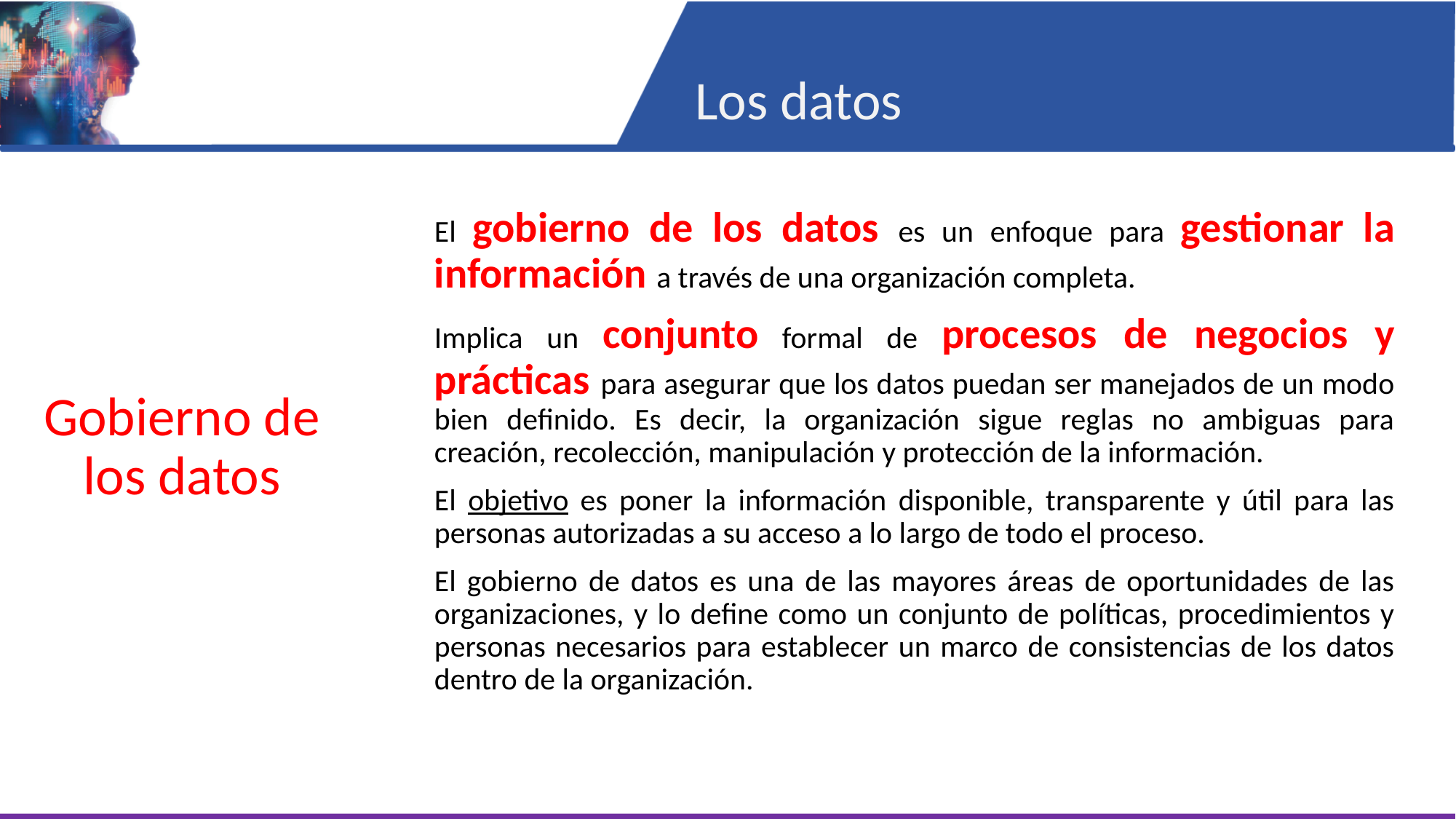

Los datos
El gobierno de los datos es un enfoque para gestionar la información a través de una organización completa.
Implica un conjunto formal de procesos de negocios y prácticas para asegurar que los datos puedan ser manejados de un modo bien definido. Es decir, la organización sigue reglas no ambiguas para creación, recolección, manipulación y protección de la información.
El objetivo es poner la información disponible, transparente y útil para las personas autorizadas a su acceso a lo largo de todo el proceso.
El gobierno de datos es una de las mayores áreas de oportunidades de las organizaciones, y lo define como un conjunto de políticas, procedimientos y personas necesarios para establecer un marco de consistencias de los datos dentro de la organización.
Gobierno de los datos